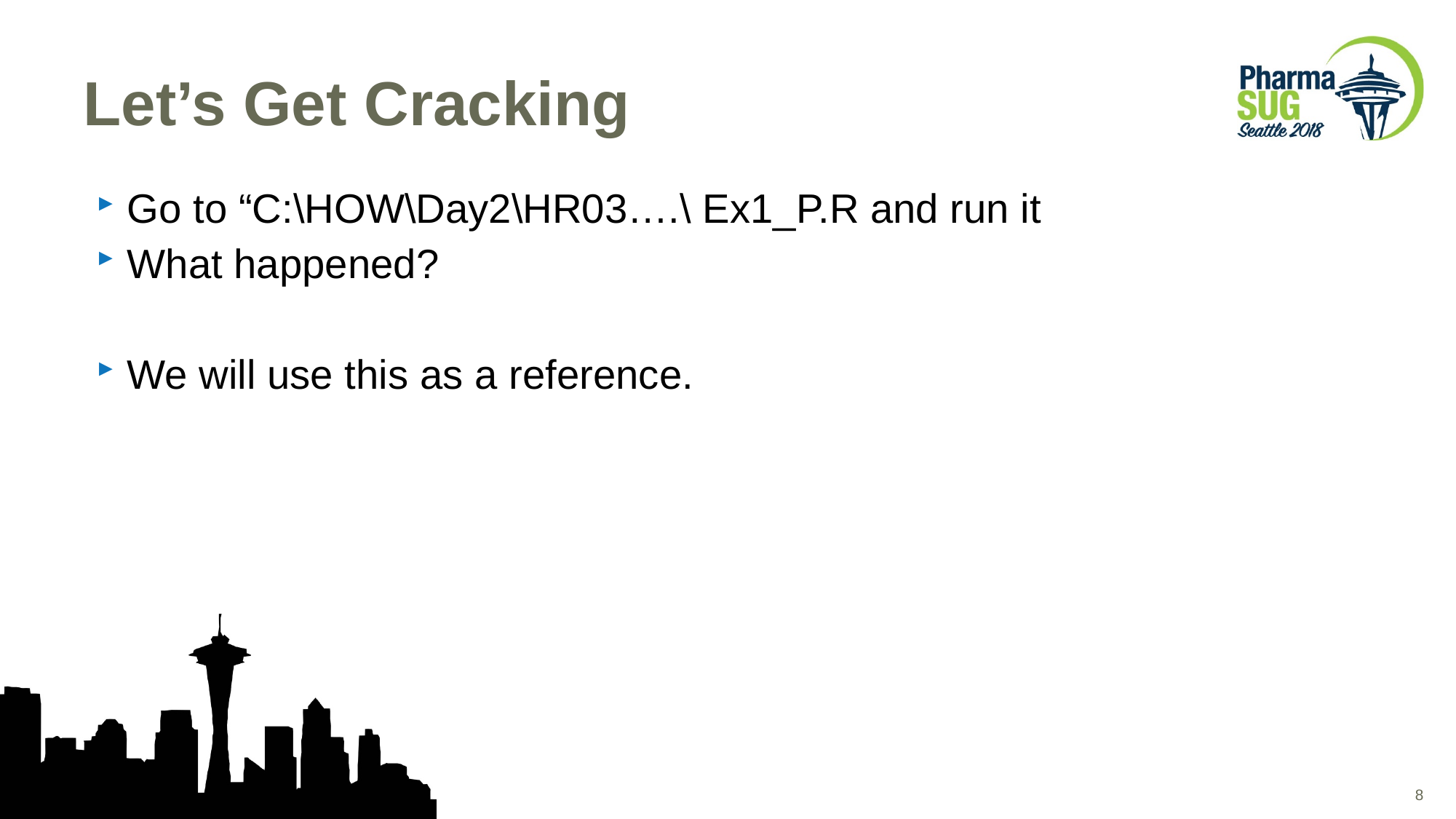

# Let’s Get Cracking
Go to “C:\HOW\Day2\HR03….\ Ex1_P.R and run it
What happened?

We will use this as a reference.
8